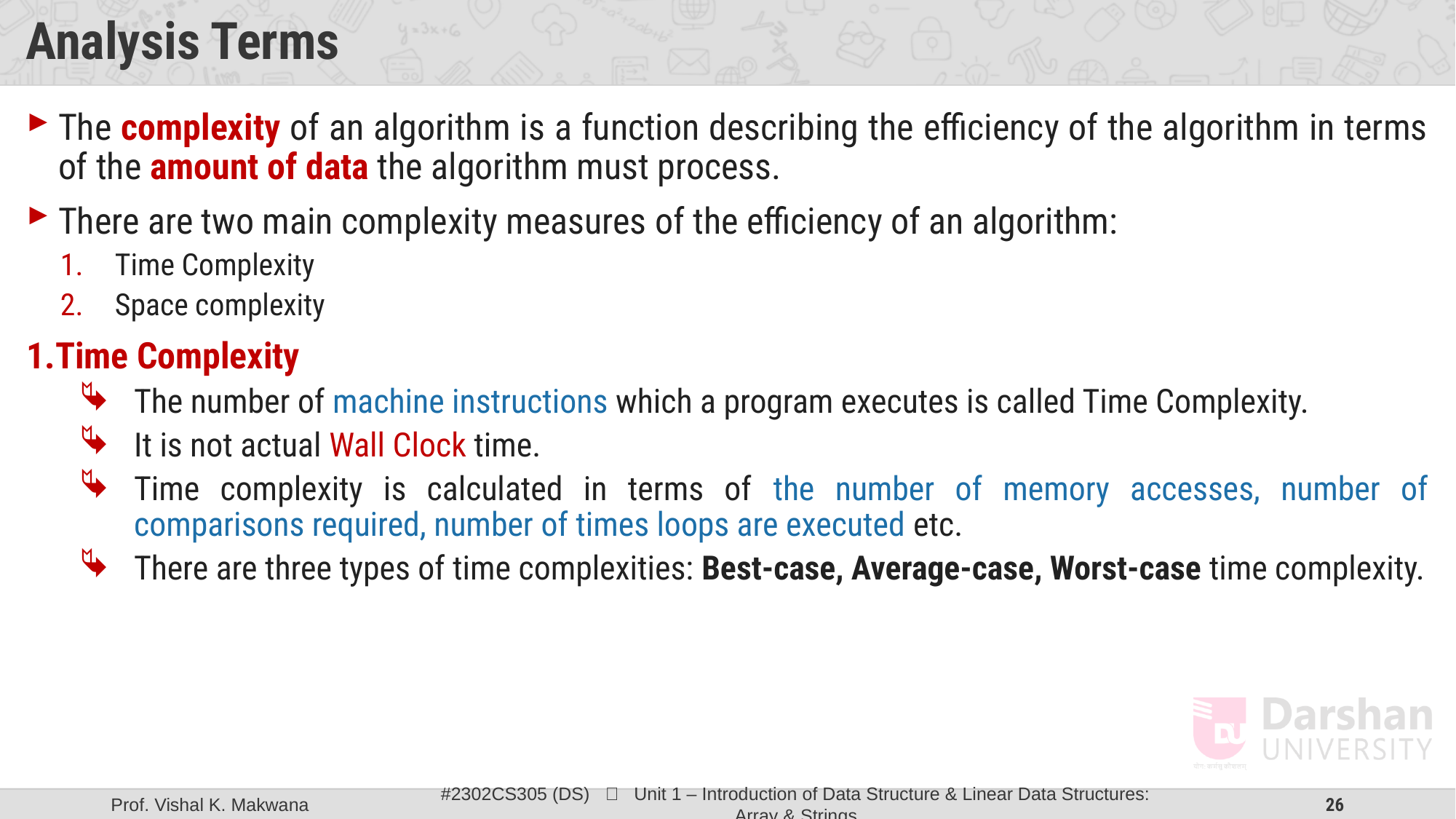

# Analysis Terms
The complexity of an algorithm is a function describing the efficiency of the algorithm in terms of the amount of data the algorithm must process.
There are two main complexity measures of the efficiency of an algorithm:
Time Complexity
Space complexity
Time Complexity
The number of machine instructions which a program executes is called Time Complexity.
It is not actual Wall Clock time.
Time complexity is calculated in terms of the number of memory accesses, number of comparisons required, number of times loops are executed etc.
There are three types of time complexities: Best-case, Average-case, Worst-case time complexity.